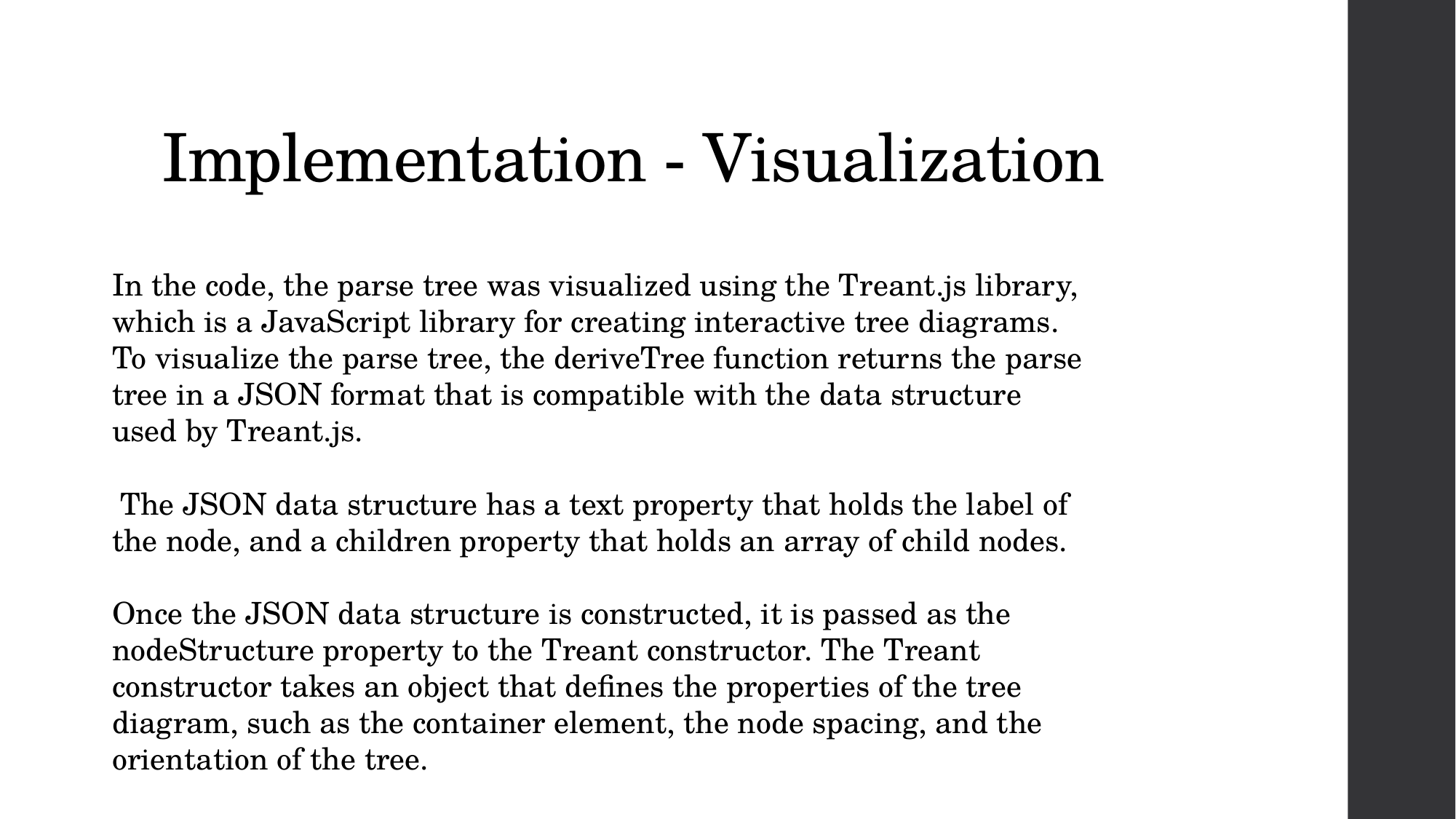

# Implementation - Visualization
In the code, the parse tree was visualized using the Treant.js library, which is a JavaScript library for creating interactive tree diagrams.
To visualize the parse tree, the deriveTree function returns the parse tree in a JSON format that is compatible with the data structure used by Treant.js.

 The JSON data structure has a text property that holds the label of the node, and a children property that holds an array of child nodes.

Once the JSON data structure is constructed, it is passed as the nodeStructure property to the Treant constructor. The Treant constructor takes an object that defines the properties of the tree diagram, such as the container element, the node spacing, and the orientation of the tree.